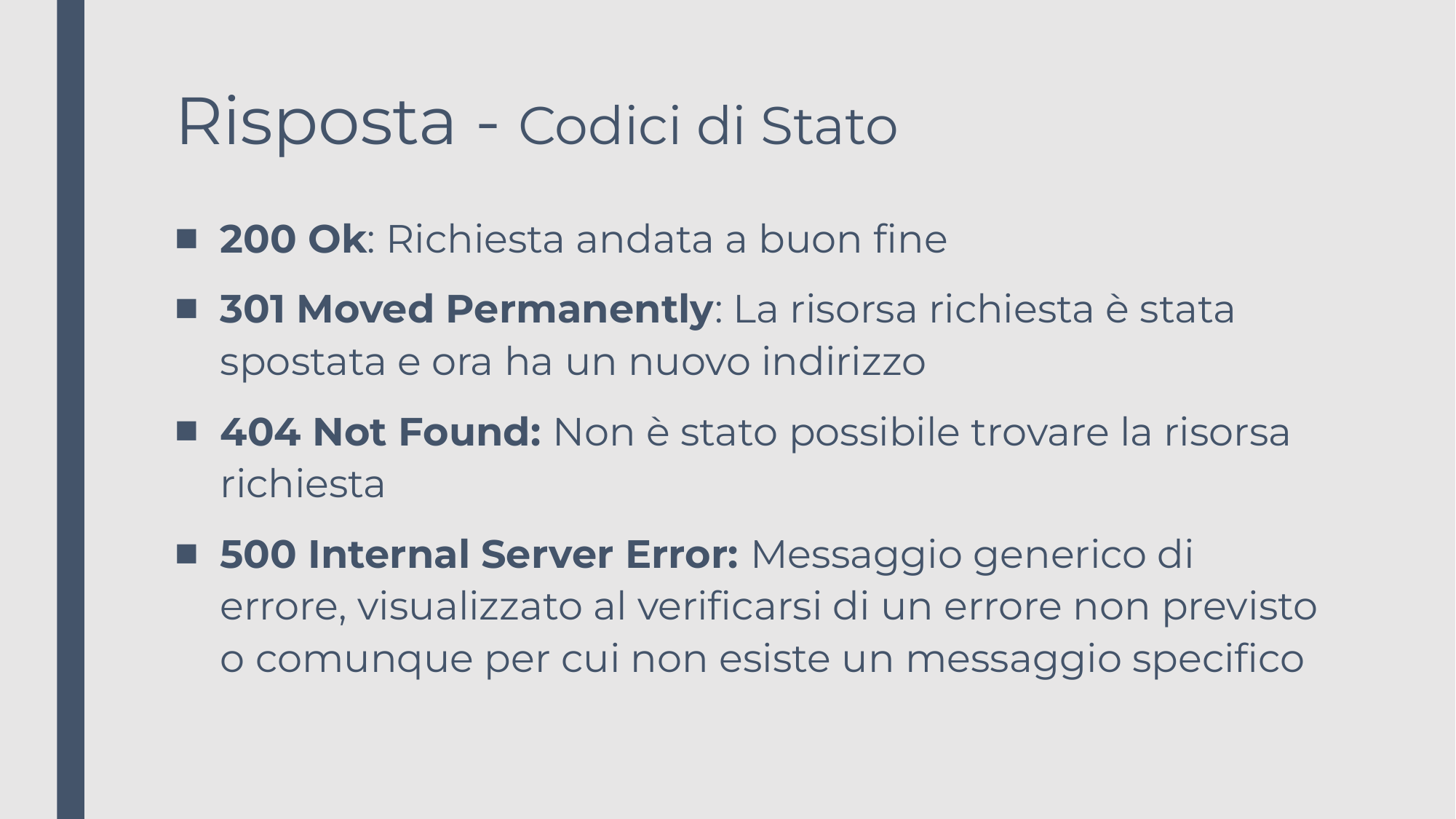

# Risposta - Codici di Stato
200 Ok: Richiesta andata a buon fine
301 Moved Permanently: La risorsa richiesta è stata spostata e ora ha un nuovo indirizzo
404 Not Found: Non è stato possibile trovare la risorsa richiesta
500 Internal Server Error: Messaggio generico di errore, visualizzato al verificarsi di un errore non previsto o comunque per cui non esiste un messaggio specifico